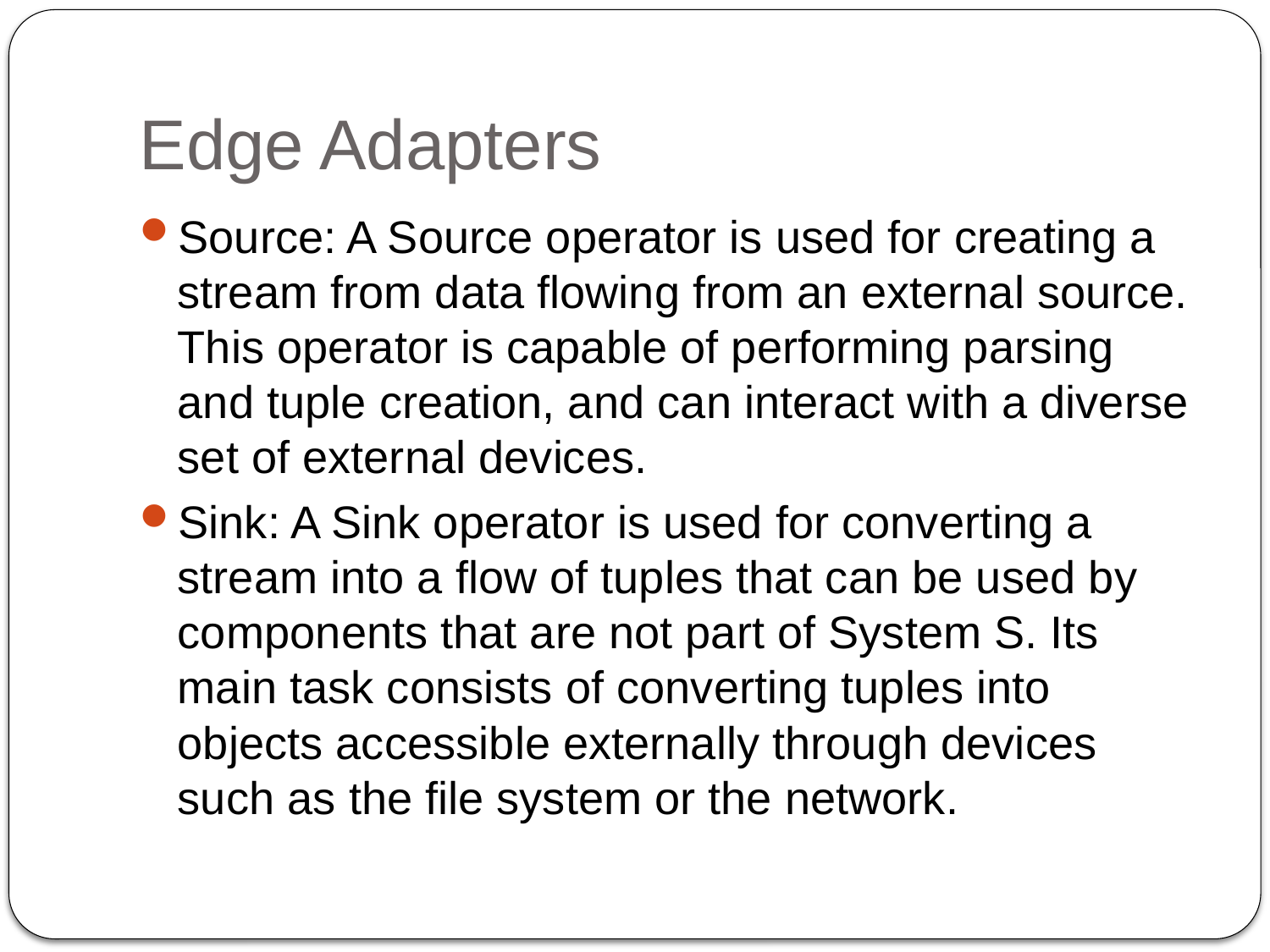

# Edge Adapters
Source: A Source operator is used for creating a stream from data flowing from an external source. This operator is capable of performing parsing and tuple creation, and can interact with a diverse set of external devices.
Sink: A Sink operator is used for converting a stream into a flow of tuples that can be used by components that are not part of System S. Its main task consists of converting tuples into objects accessible externally through devices such as the file system or the network.